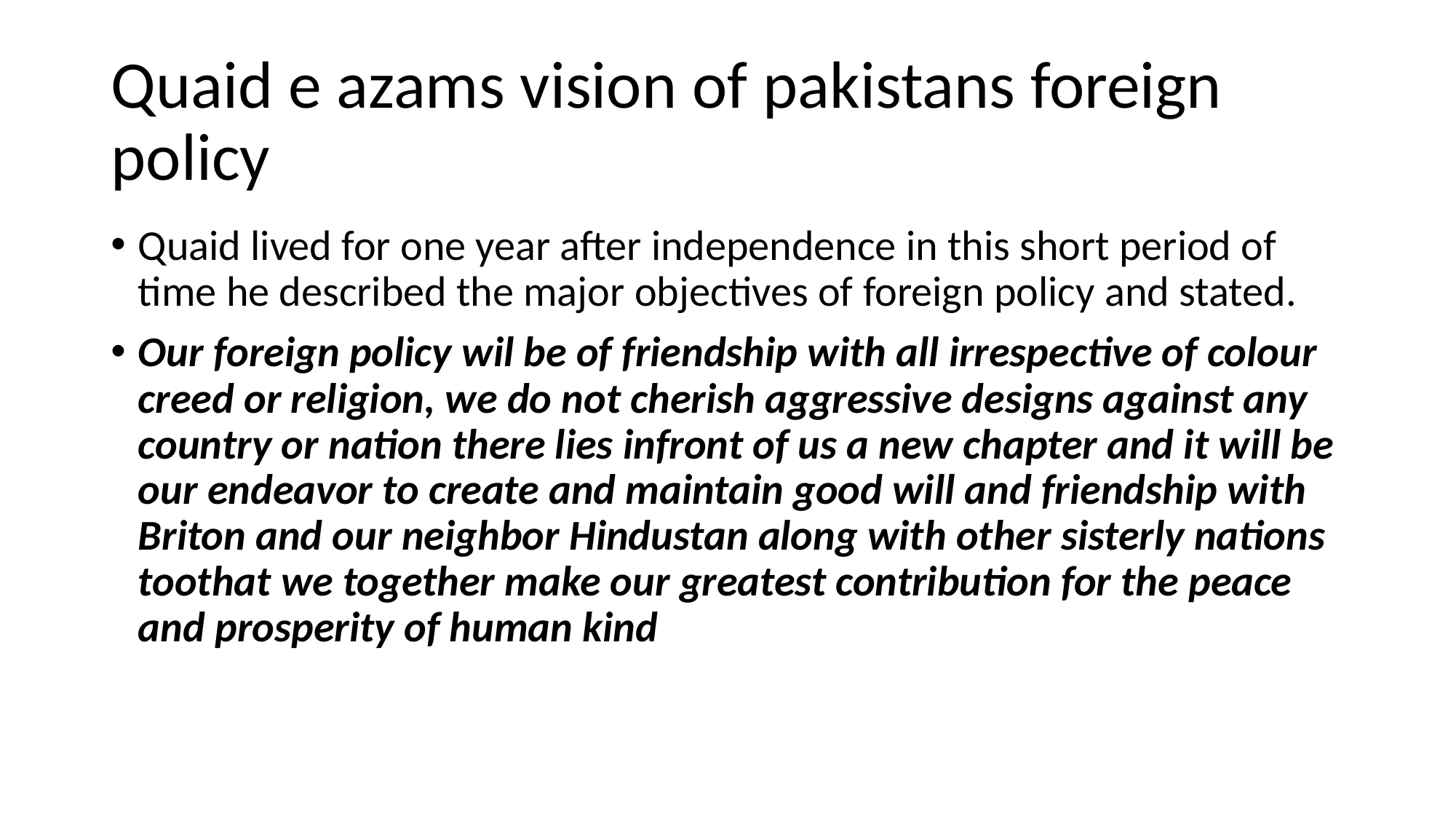

# Quaid e azams vision of pakistans foreign policy
Quaid lived for one year after independence in this short period of time he described the major objectives of foreign policy and stated.
Our foreign policy wil be of friendship with all irrespective of colour creed or religion, we do not cherish aggressive designs against any country or nation there lies infront of us a new chapter and it will be our endeavor to create and maintain good will and friendship with Briton and our neighbor Hindustan along with other sisterly nations toothat we together make our greatest contribution for the peace and prosperity of human kind